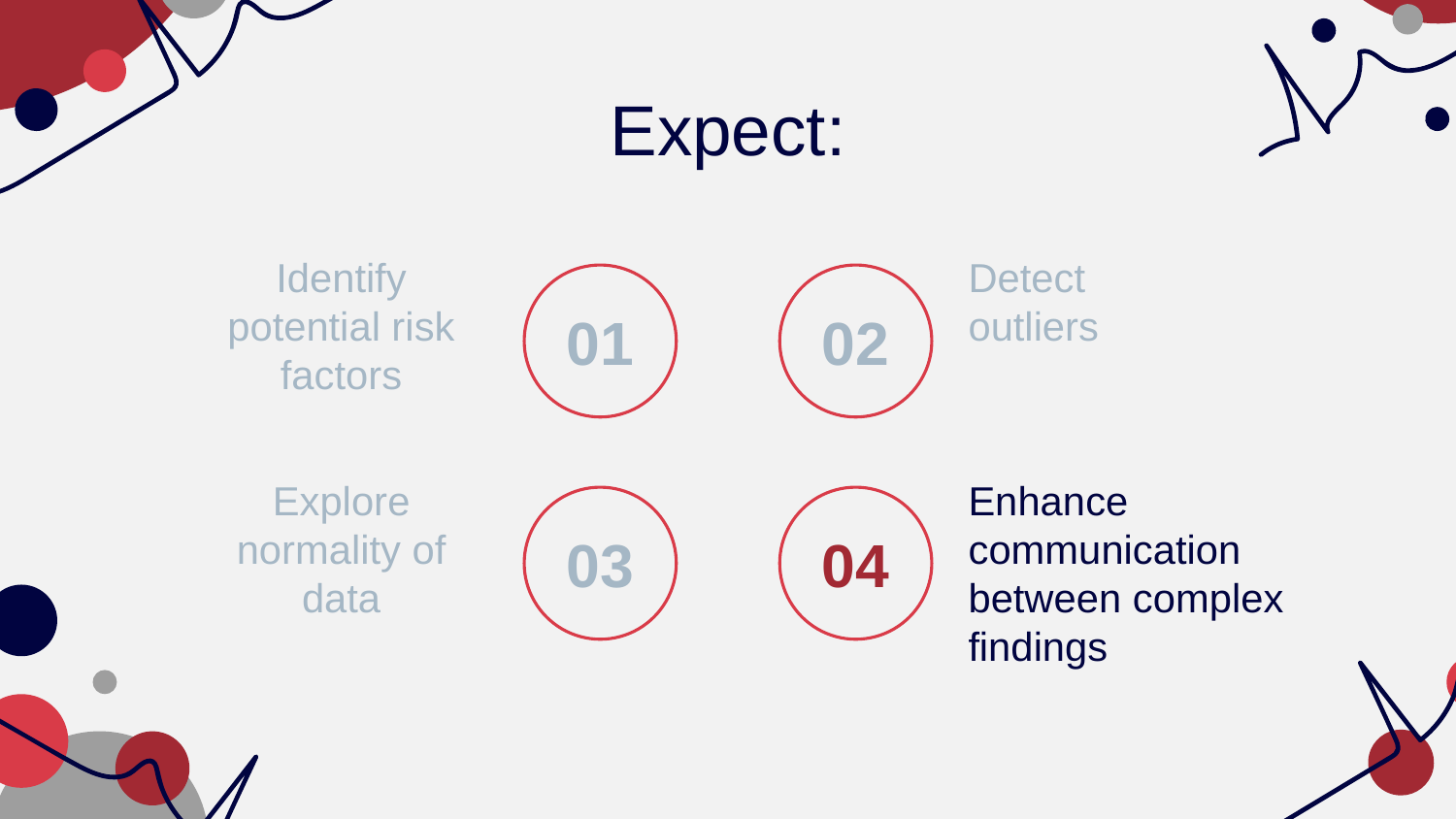

# Expect:
Detect
outliers
Identify potential risk factors

01
02
Enhance communication between complex findings
Explore normality of data

03
04